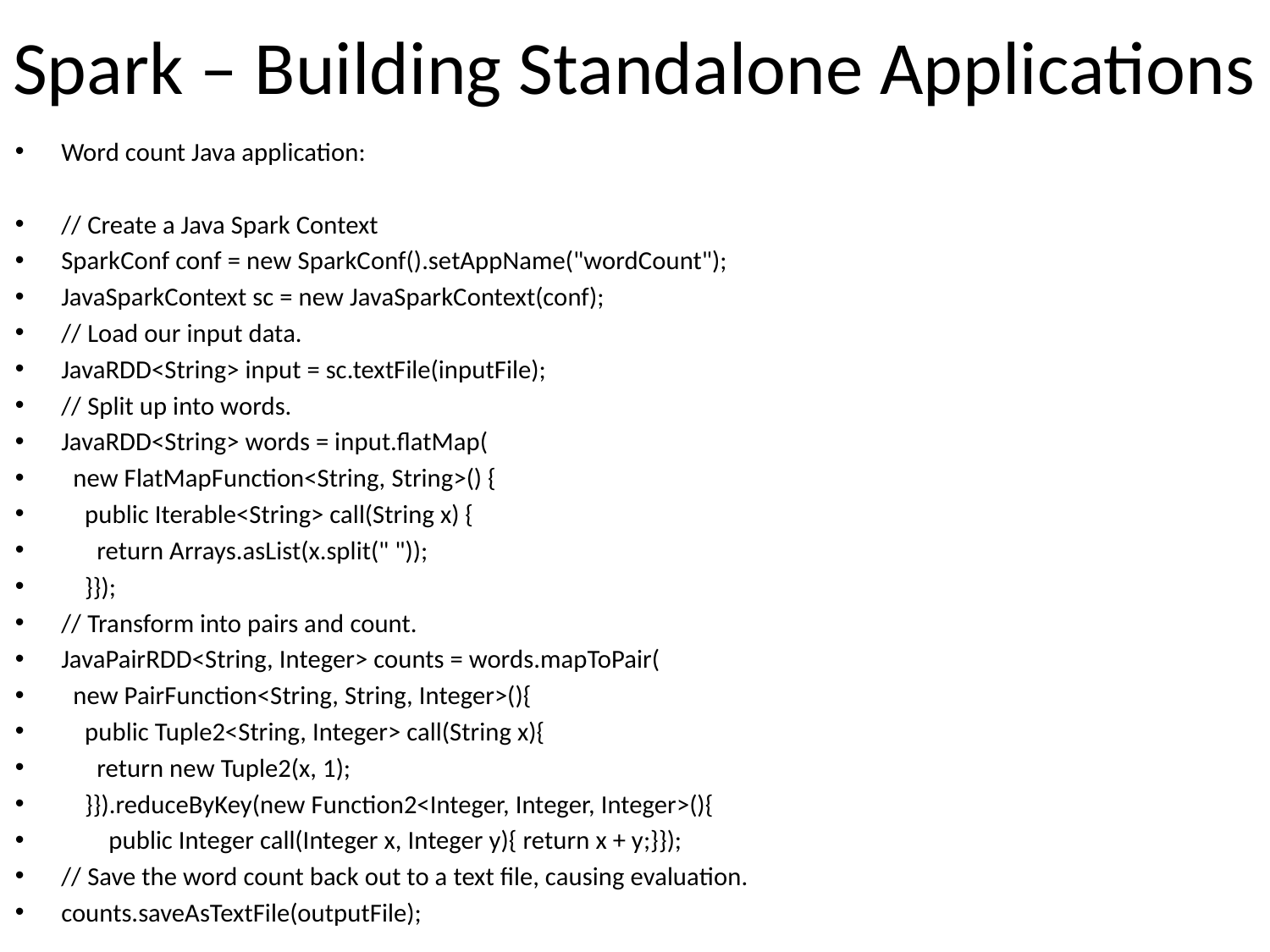

# Spark – Building Standalone Applications
Word count Java application:

// Create a Java Spark Context
SparkConf conf = new SparkConf().setAppName("wordCount");
JavaSparkContext sc = new JavaSparkContext(conf);
// Load our input data.
JavaRDD<String> input = sc.textFile(inputFile);
// Split up into words.
JavaRDD<String> words = input.flatMap(
  new FlatMapFunction<String, String>() {
    public Iterable<String> call(String x) {
      return Arrays.asList(x.split(" "));
    }});
// Transform into pairs and count.
JavaPairRDD<String, Integer> counts = words.mapToPair(
  new PairFunction<String, String, Integer>(){
    public Tuple2<String, Integer> call(String x){
      return new Tuple2(x, 1);
    }}).reduceByKey(new Function2<Integer, Integer, Integer>(){
        public Integer call(Integer x, Integer y){ return x + y;}});
// Save the word count back out to a text file, causing evaluation.
counts.saveAsTextFile(outputFile);